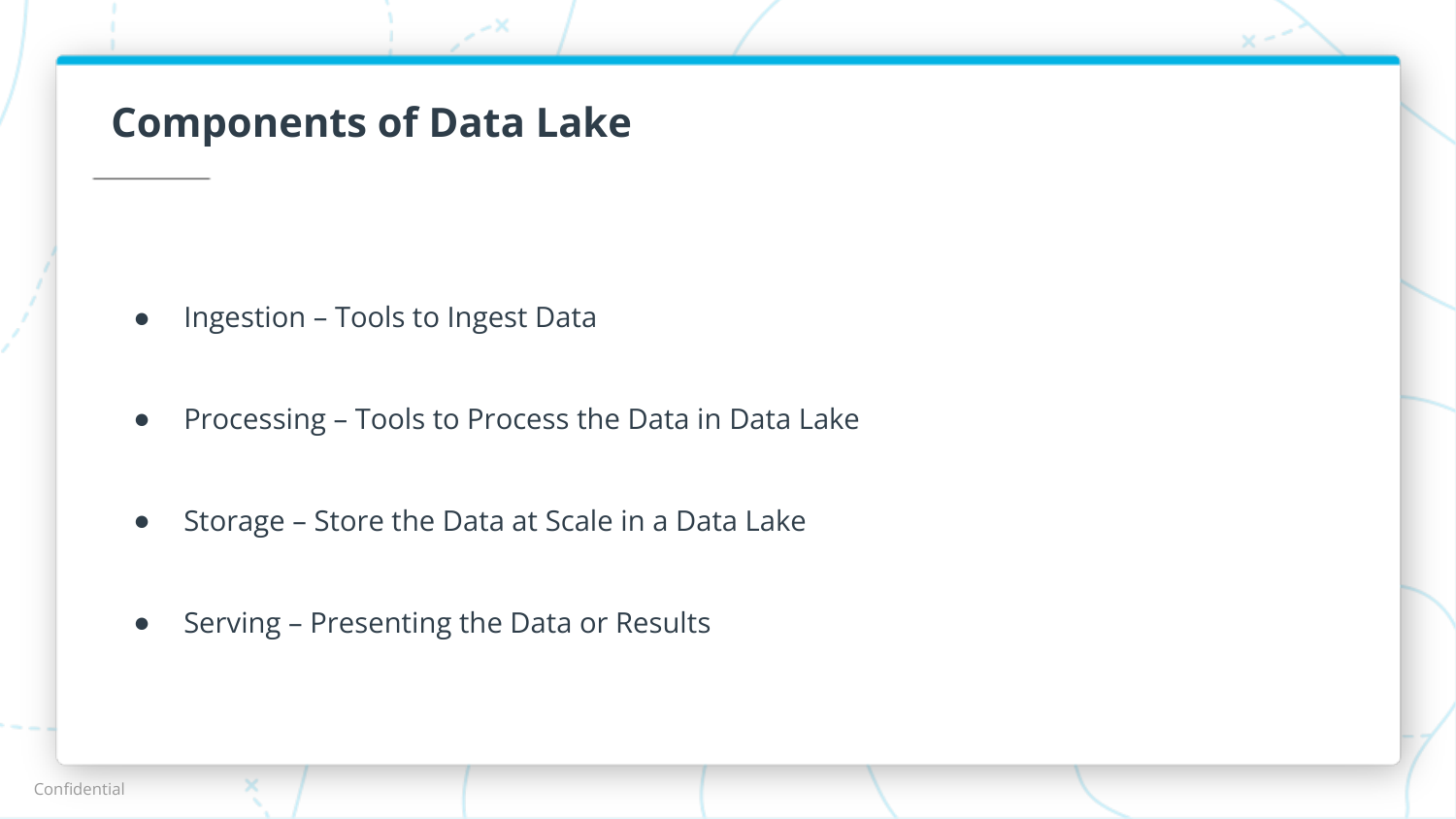

# Components of Data Lake
Ingestion – Tools to Ingest Data

Processing – Tools to Process the Data in Data Lake

Storage – Store the Data at Scale in a Data Lake

Serving – Presenting the Data or Results